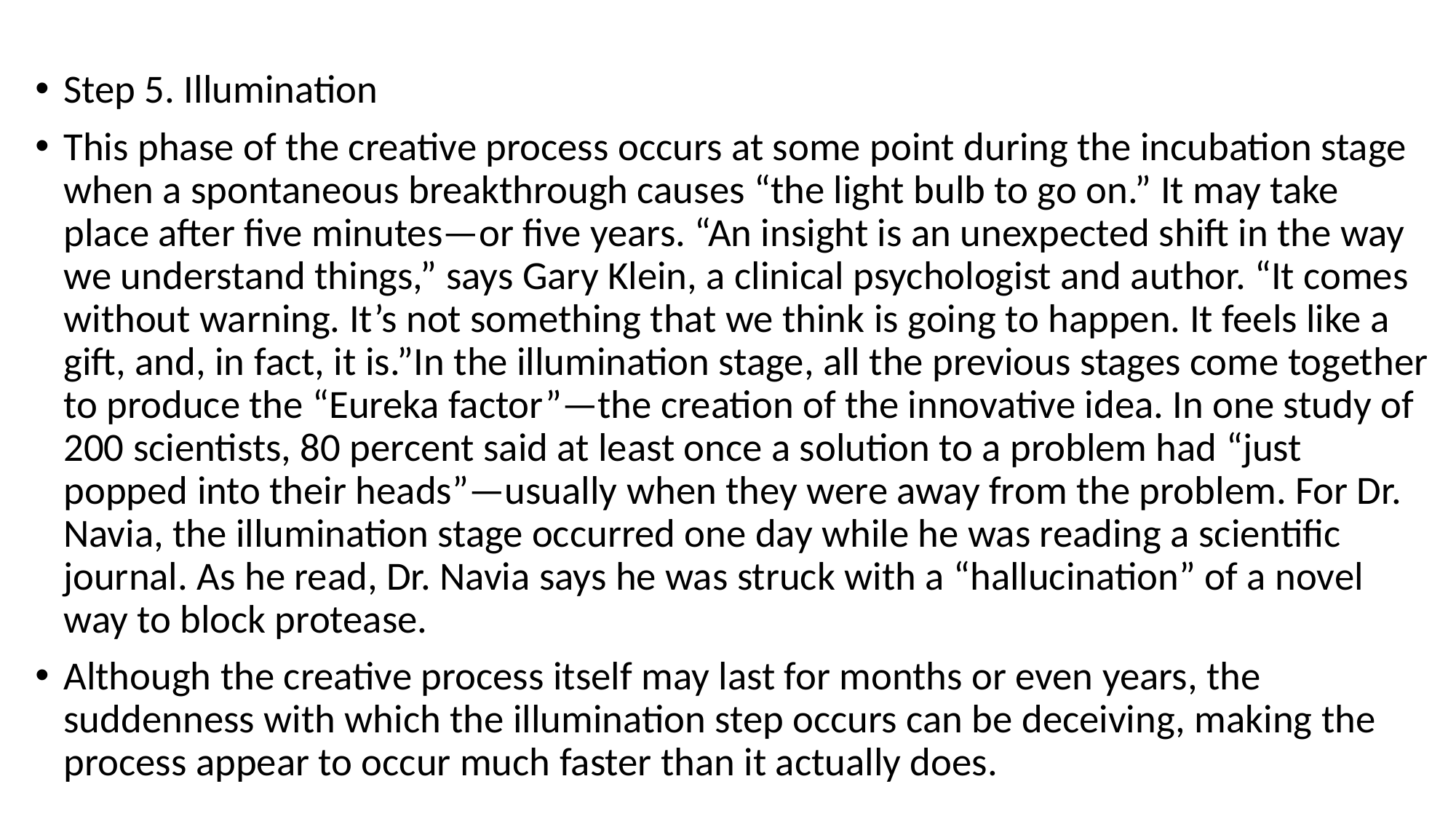

Step 5. Illumination
This phase of the creative process occurs at some point during the incubation stage when a spontaneous breakthrough causes “the light bulb to go on.” It may take place after five minutes—or five years. “An insight is an unexpected shift in the way we understand things,” says Gary Klein, a clinical psychologist and author. “It comes without warning. It’s not something that we think is going to happen. It feels like a gift, and, in fact, it is.”In the illumination stage, all the previous stages come together to produce the “Eureka factor”—the creation of the innovative idea. In one study of 200 scientists, 80 percent said at least once a solution to a problem had “just popped into their heads”—usually when they were away from the problem. For Dr. Navia, the illumination stage occurred one day while he was reading a scientific journal. As he read, Dr. Navia says he was struck with a “hallucination” of a novel way to block protease.
Although the creative process itself may last for months or even years, the suddenness with which the illumination step occurs can be deceiving, making the process appear to occur much faster than it actually does.